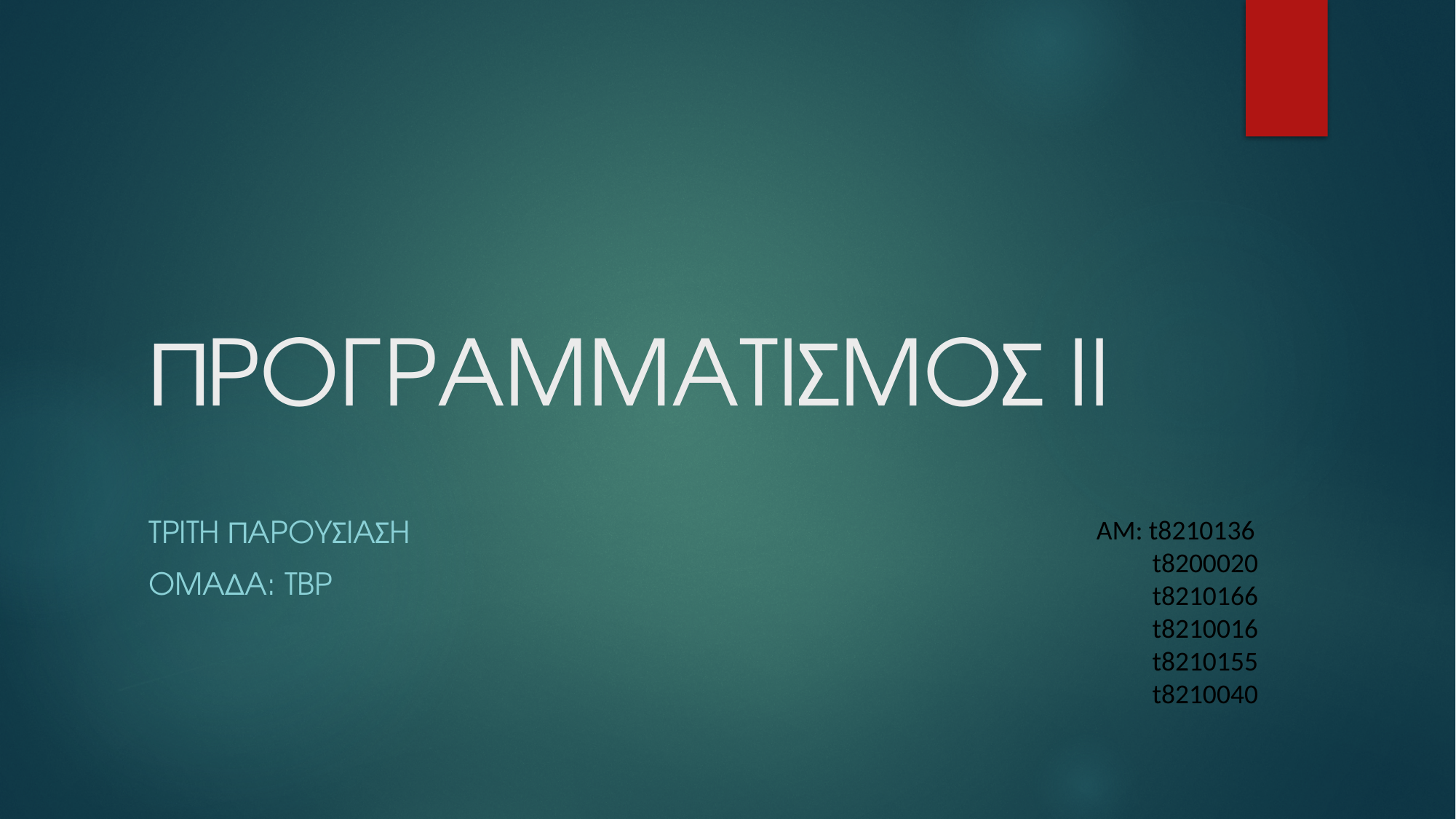

# ΠΡΟΓΡΑΜΜΑΤΙΣΜΟΣ ΙΙ
ΤΡΙΤΗ ΠΑΡΟΥΣΙΑΣΗ
ΟΜΑΔΑ: TBP

AM: t8210136
         t8200020
         t8210166
         t8210016
         t8210155
         t8210040